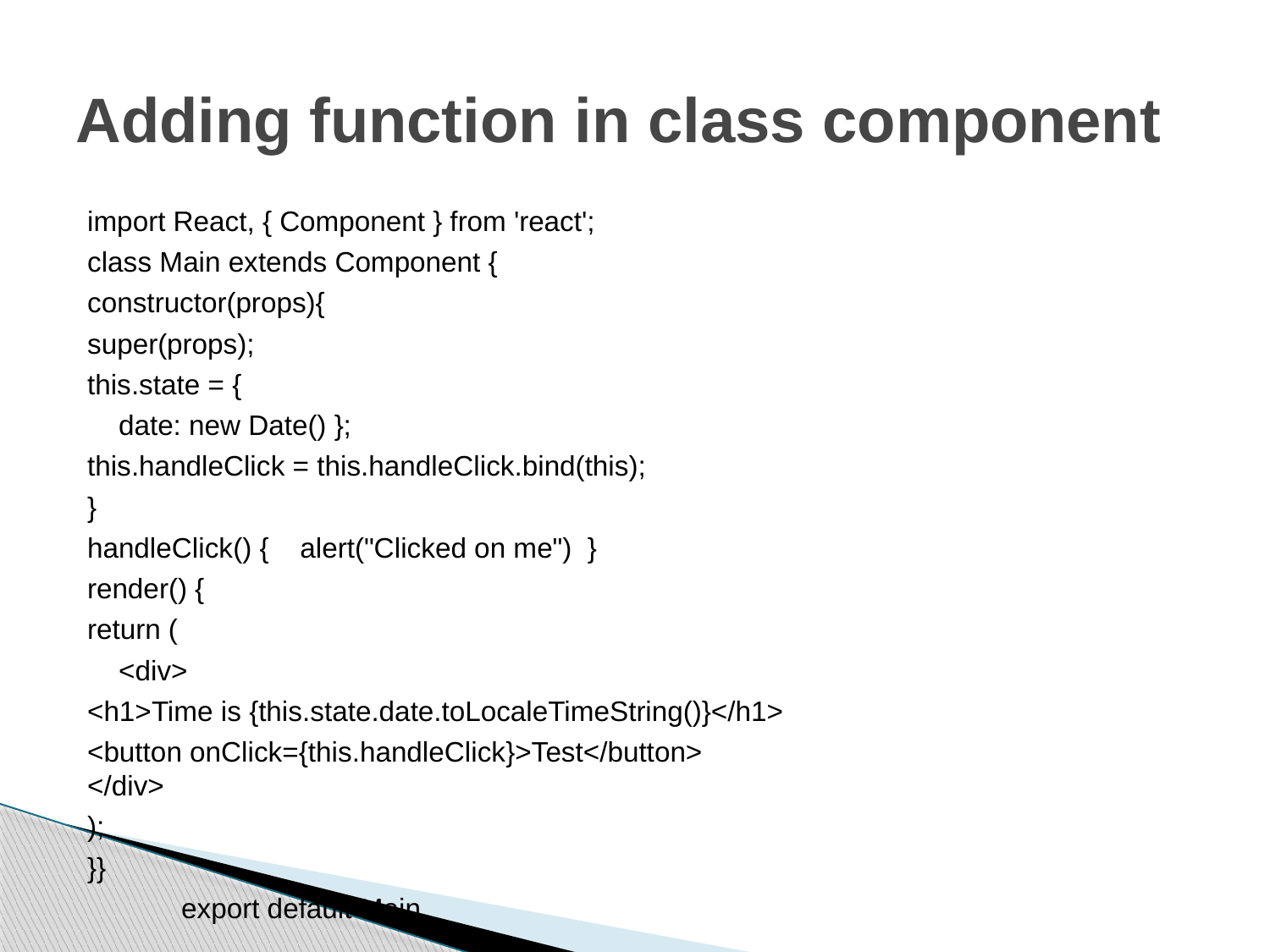

# Adding function in class component
import React, { Component } from 'react';
class Main extends Component {
constructor(props){
super(props);
this.state = {
    date: new Date() };
this.handleClick = this.handleClick.bind(this);
}
handleClick() {    alert("Clicked on me")  }
render() {
return (
    <div>
<h1>Time is {this.state.date.toLocaleTimeString()}</h1>
<button onClick={this.handleClick}>Test</button>
</div>
);
}}
            export default Main